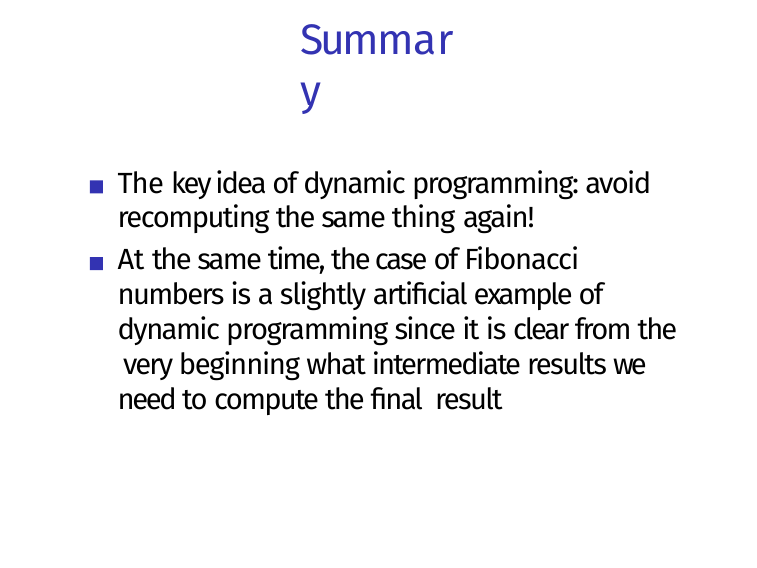

# Summary
The key idea of dynamic programming: avoid  recomputing the same thing again!
At the same time, the case of Fibonacci  numbers is a slightly artificial example of  dynamic programming since it is clear from the  very beginning what intermediate results we  need to compute the final result